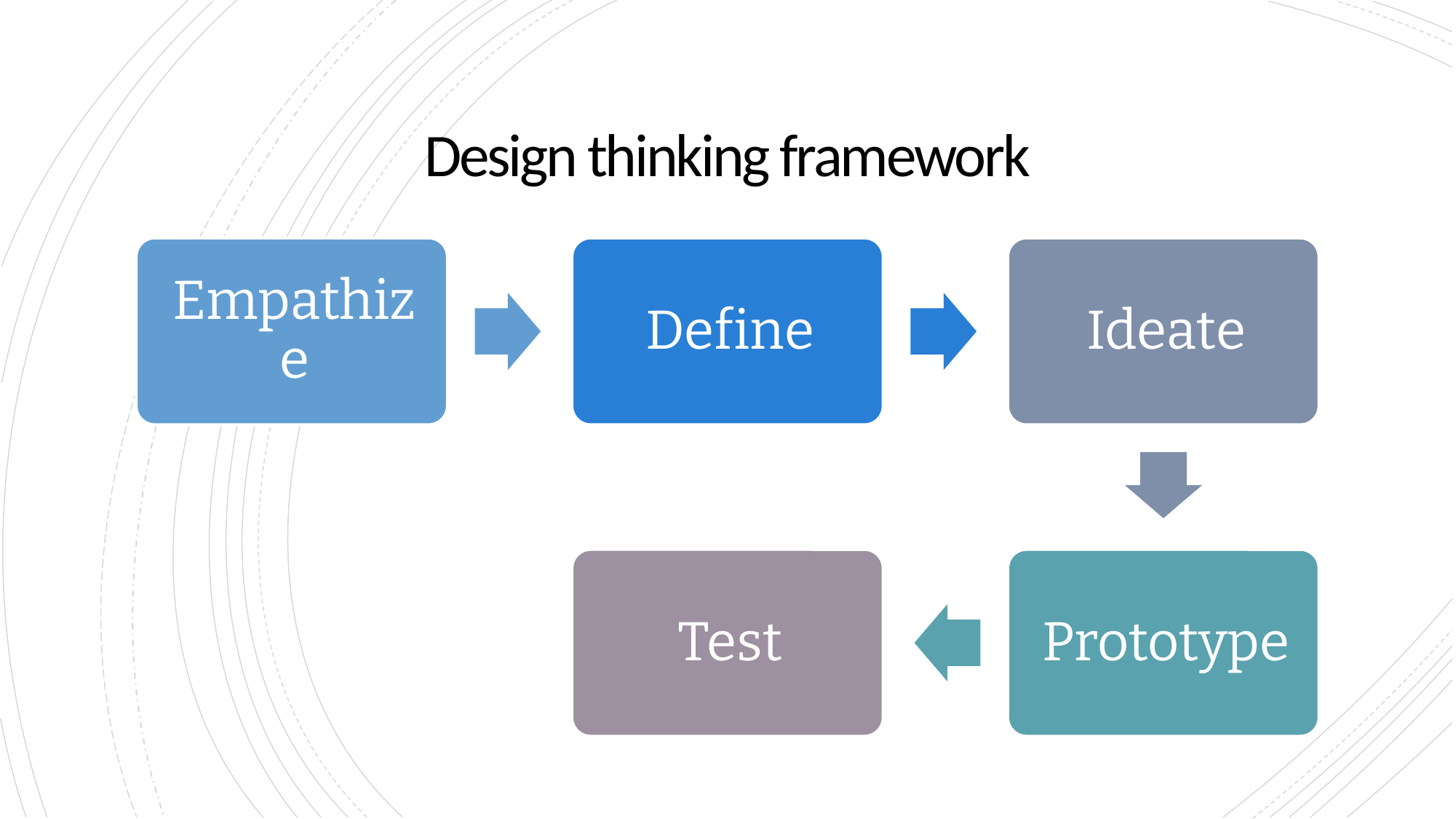

# Design thinking framework
Empathize

Define

Ideate

Prototype

Test